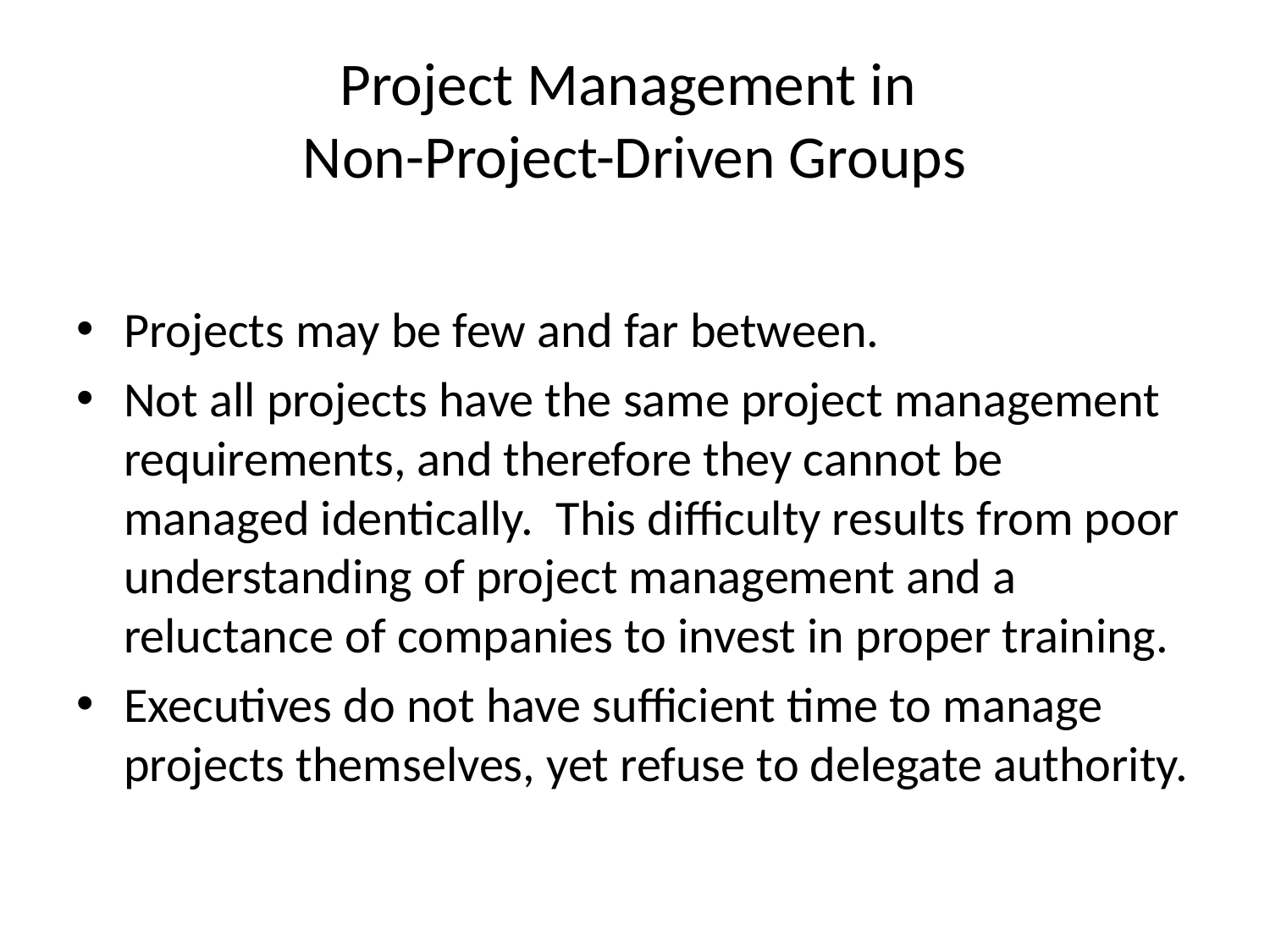

# Project Management in Non-Project-Driven Groups
Projects may be few and far between.
Not all projects have the same project management requirements, and therefore they cannot be managed identically.  This difficulty results from poor understanding of project management and a reluctance of companies to invest in proper training.
Executives do not have sufficient time to manage projects themselves, yet refuse to delegate authority.